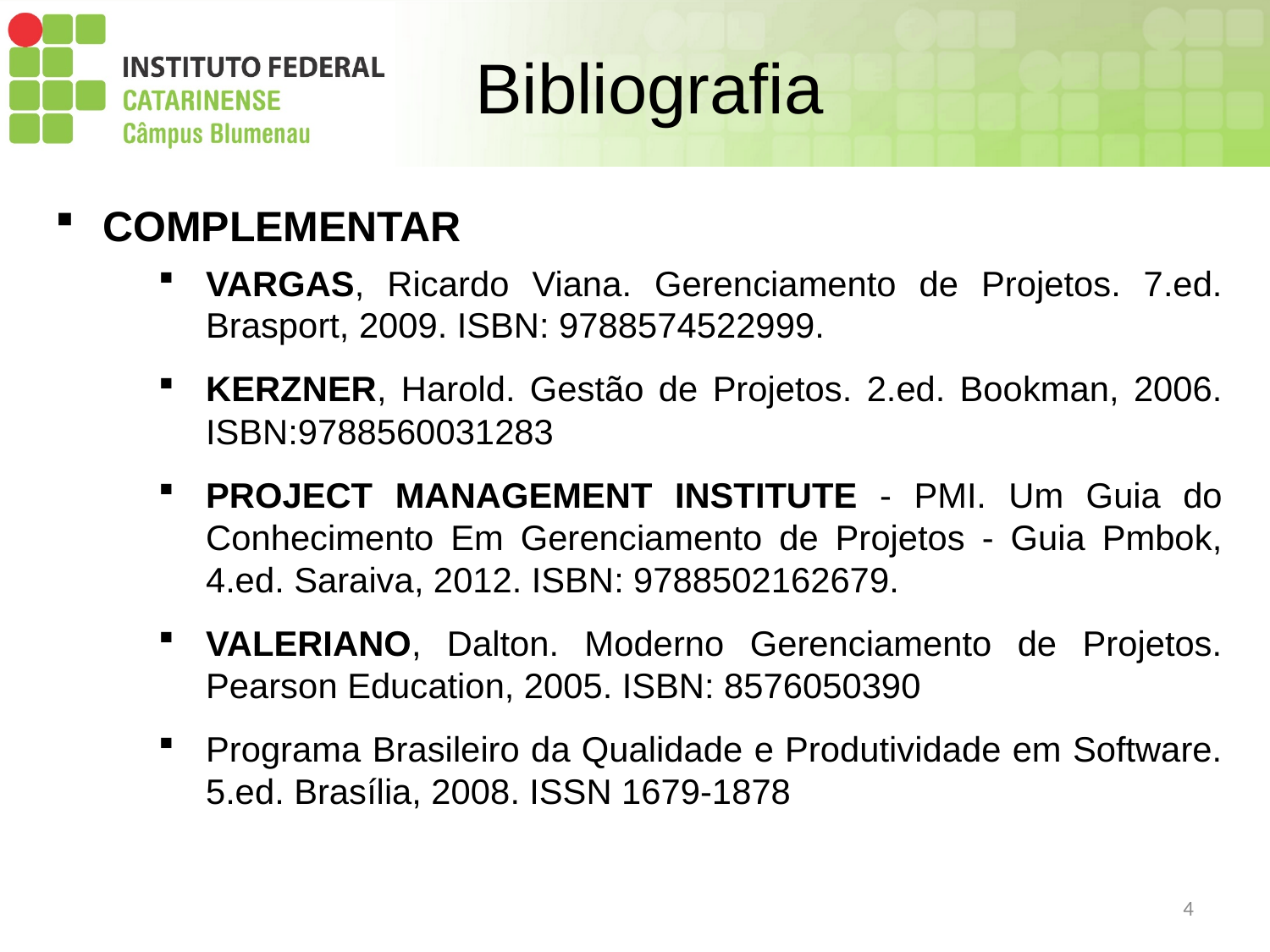

# Bibliografia
COMPLEMENTAR
VARGAS, Ricardo Viana. Gerenciamento de Projetos. 7.ed. Brasport, 2009. ISBN: 9788574522999.
KERZNER, Harold. Gestão de Projetos. 2.ed. Bookman, 2006. ISBN:9788560031283
PROJECT MANAGEMENT INSTITUTE - PMI. Um Guia do Conhecimento Em Gerenciamento de Projetos - Guia Pmbok, 4.ed. Saraiva, 2012. ISBN: 9788502162679.
VALERIANO, Dalton. Moderno Gerenciamento de Projetos. Pearson Education, 2005. ISBN: 8576050390
Programa Brasileiro da Qualidade e Produtividade em Software. 5.ed. Brasília, 2008. ISSN 1679-1878
4